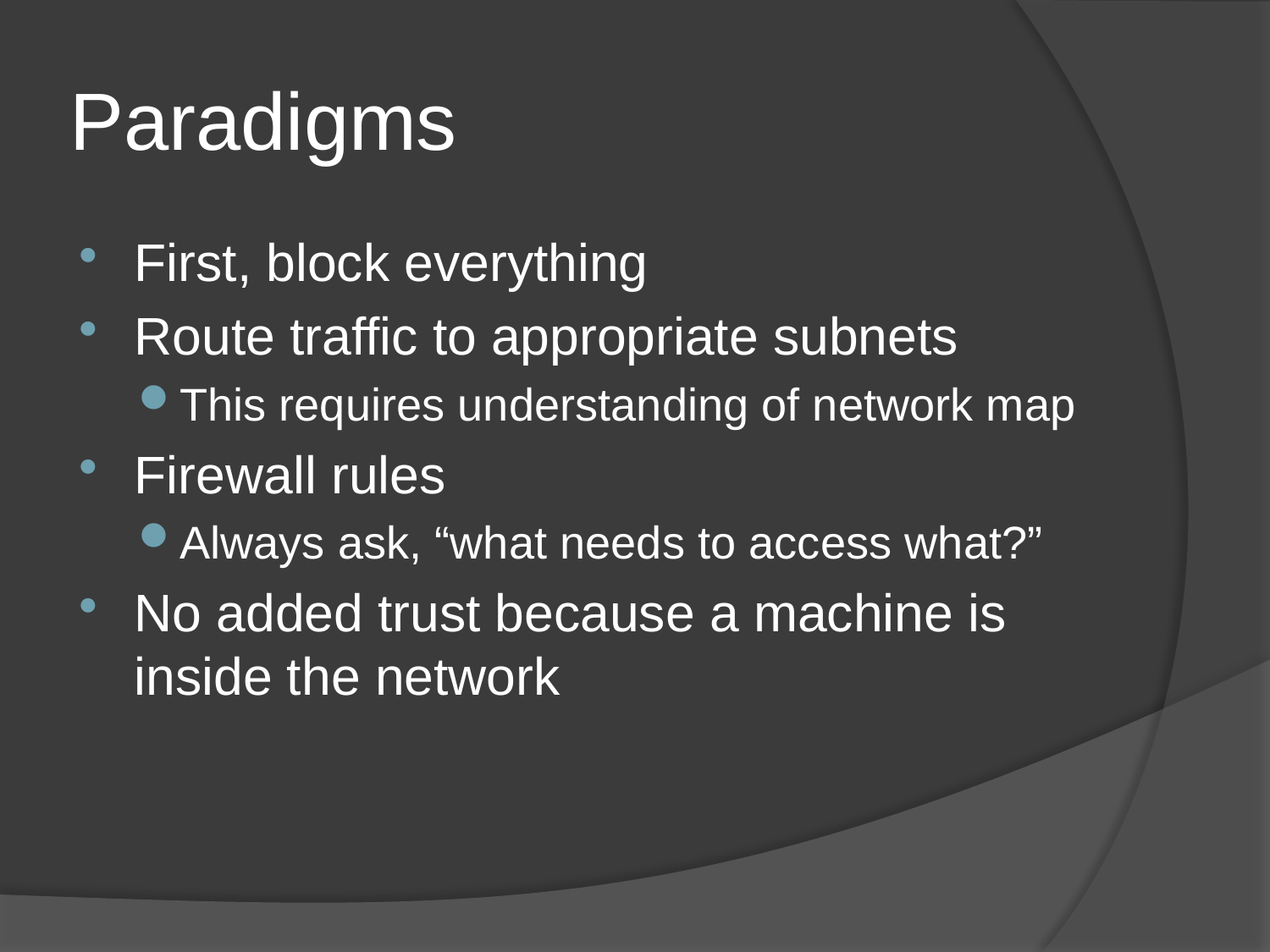

# Paradigms
First, block everything
Route traffic to appropriate subnets
This requires understanding of network map
Firewall rules
Always ask, “what needs to access what?”
No added trust because a machine is inside the network